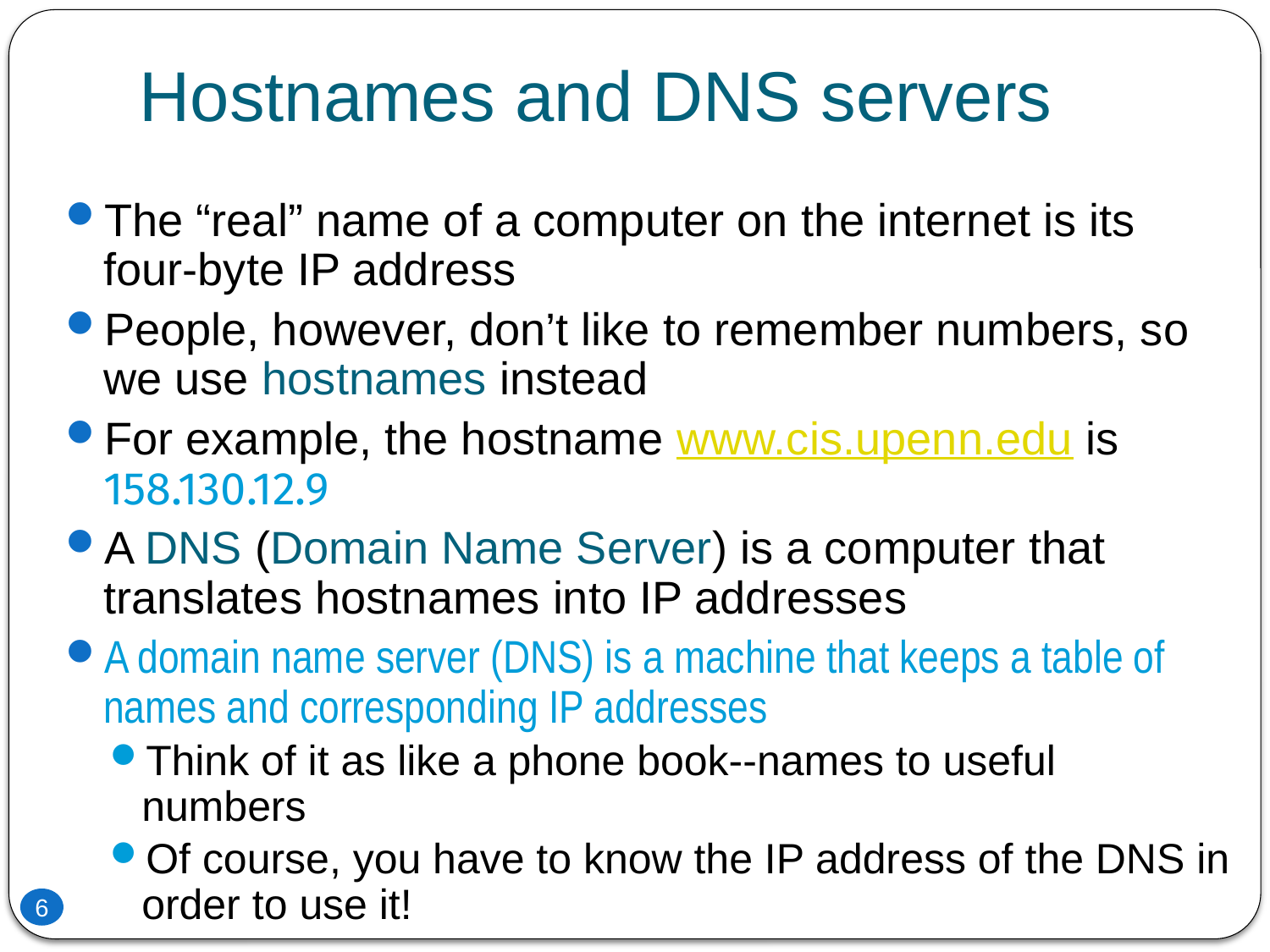

# Hostnames and DNS servers
The “real” name of a computer on the internet is its four-byte IP address
People, however, don’t like to remember numbers, so we use hostnames instead
For example, the hostname www.cis.upenn.edu is 158.130.12.9
A DNS (Domain Name Server) is a computer that translates hostnames into IP addresses
A domain name server (DNS) is a machine that keeps a table of names and corresponding IP addresses
Think of it as like a phone book--names to useful numbers
Of course, you have to know the IP address of the DNS in order to use it!
6